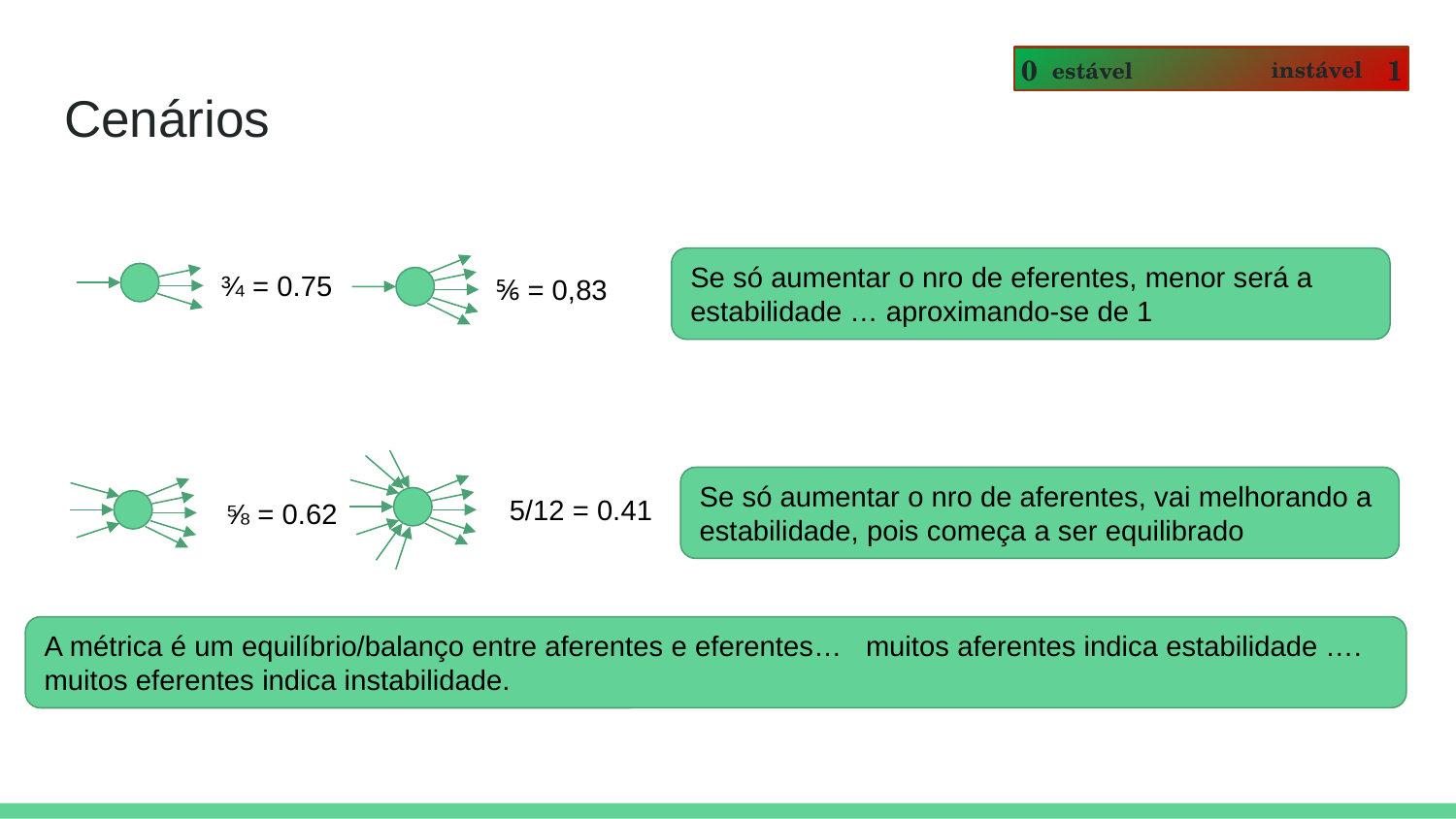

0
1
instável
estável
# Cenários
¾ = 0.75
⅚ = 0,83
Se só aumentar o nro de eferentes, menor será a estabilidade … aproximando-se de 1

Se só aumentar o nro de aferentes, vai melhorando a estabilidade, pois começa a ser equilibrado
5/12 = 0.41
⅝ = 0.62

A métrica é um equilíbrio/balanço entre aferentes e eferentes…   muitos aferentes indica estabilidade …. muitos eferentes indica instabilidade.